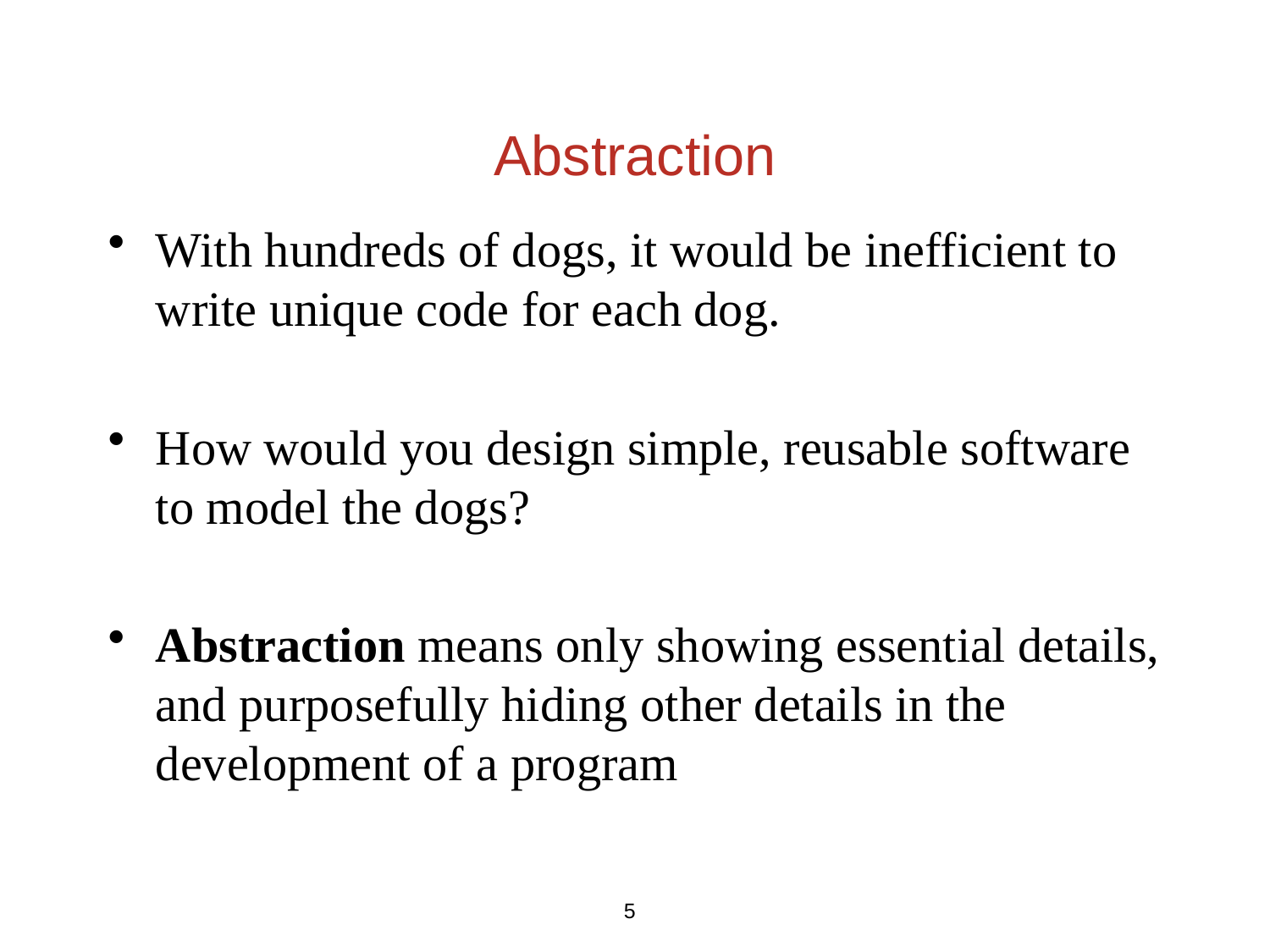

# Abstraction
With hundreds of dogs, it would be inefficient to write unique code for each dog.

How would you design simple, reusable software to model the dogs?

Abstraction means only showing essential details, and purposefully hiding other details in the development of a program

5